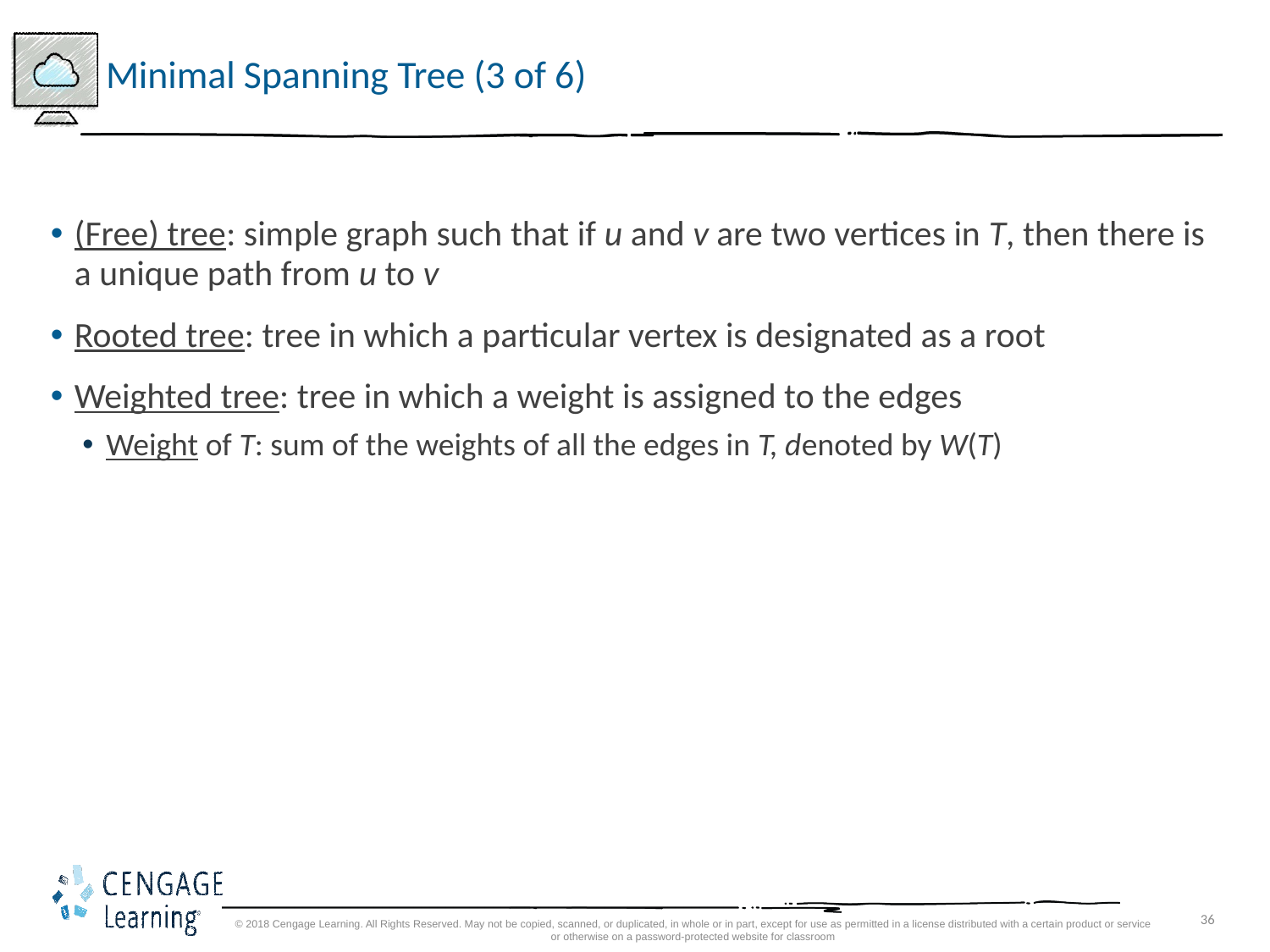

# Minimal Spanning Tree (3 of 6)
(Free) tree: simple graph such that if u and v are two vertices in T, then there is a unique path from u to v
Rooted tree: tree in which a particular vertex is designated as a root
Weighted tree: tree in which a weight is assigned to the edges
Weight of T: sum of the weights of all the edges in T, denoted by W(T)
© 2018 Cengage Learning. All Rights Reserved. May not be copied, scanned, or duplicated, in whole or in part, except for use as permitted in a license distributed with a certain product or service or otherwise on a password-protected website for classroom